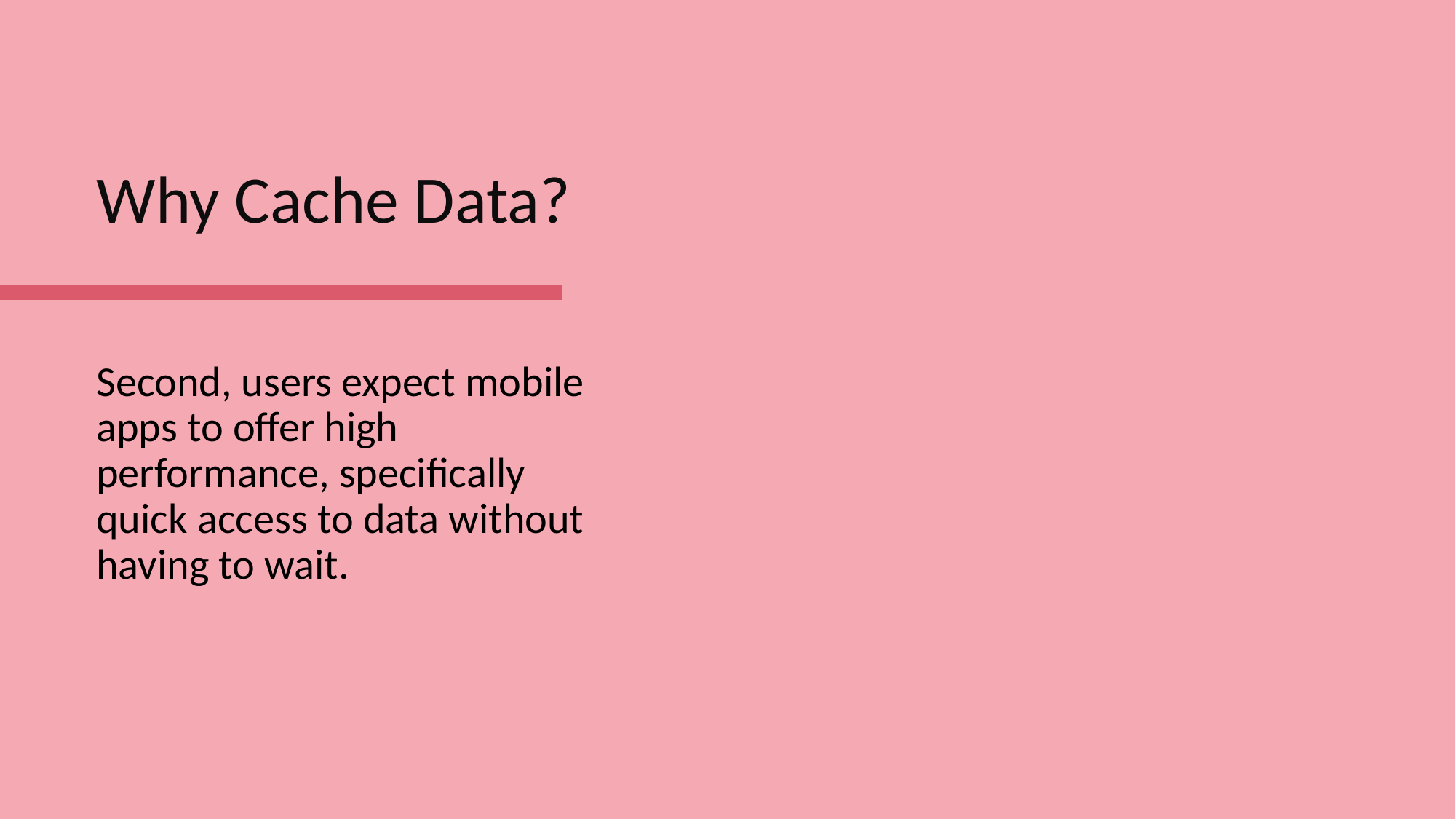

# Why Cache Data?
Second, users expect mobile apps to offer high performance, specifically quick access to data without having to wait.